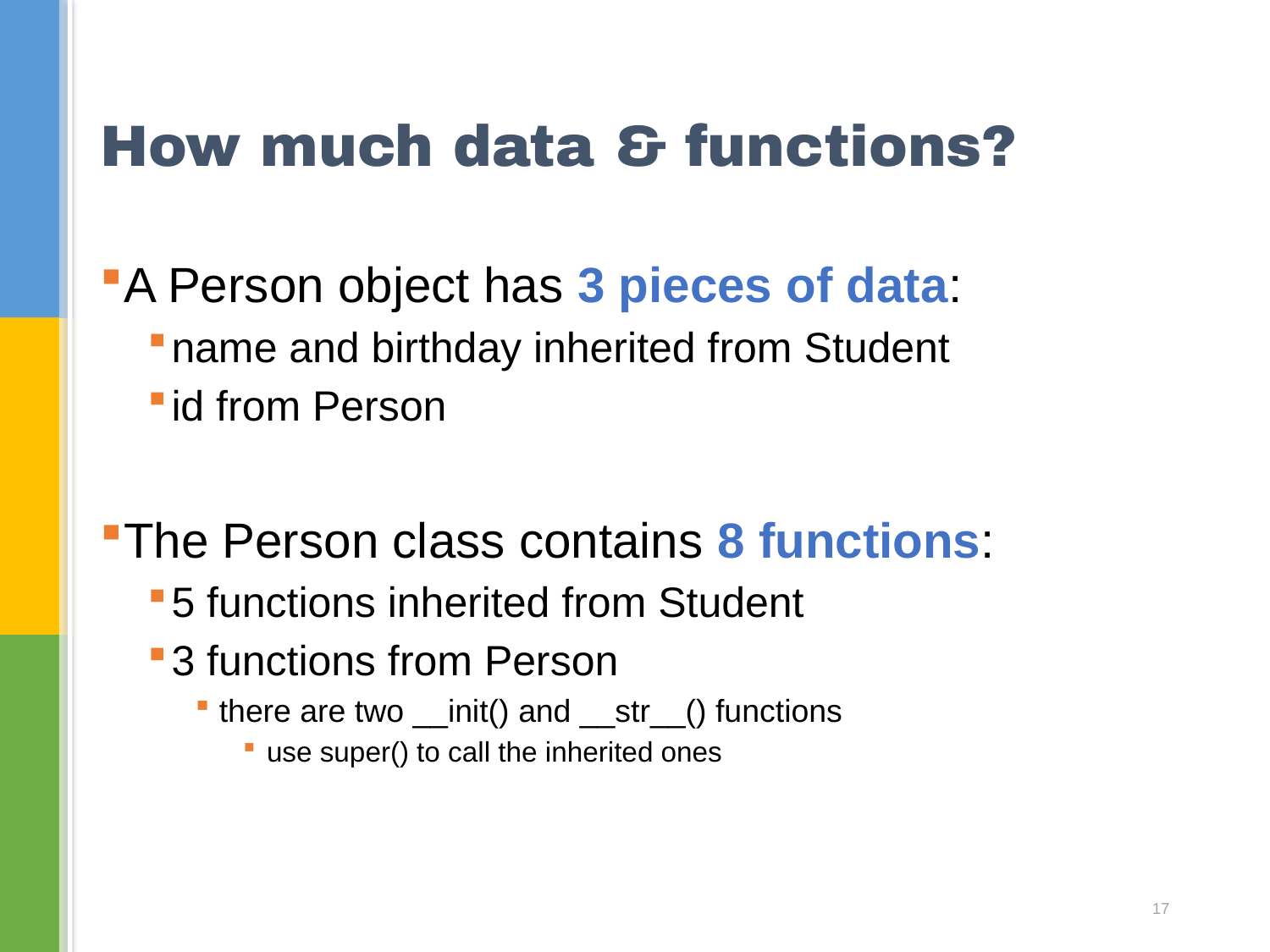

# How much data & functions?
A Person object has 3 pieces of data:
name and birthday inherited from Student
id from Person

The Person class contains 8 functions:
5 functions inherited from Student
3 functions from Person
there are two __init() and __str__() functions
use super() to call the inherited ones
17